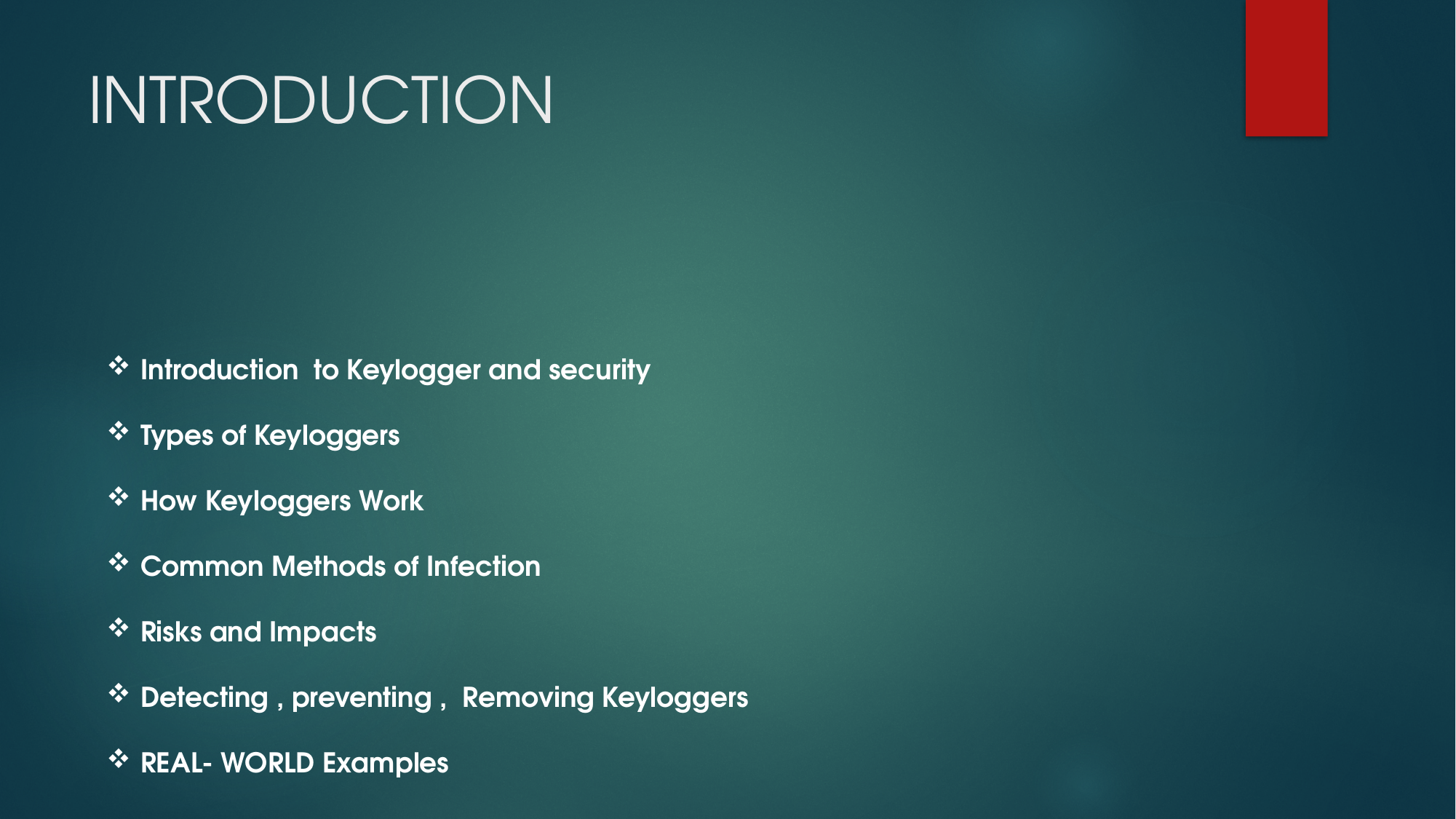

# INTRODUCTION
Introduction  to Keylogger and security

Types of Keyloggers

How Keyloggers Work

Common Methods of Infection

Risks and Impacts

Detecting , preventing ,  Removing Keyloggers

REAL- WORLD Examples